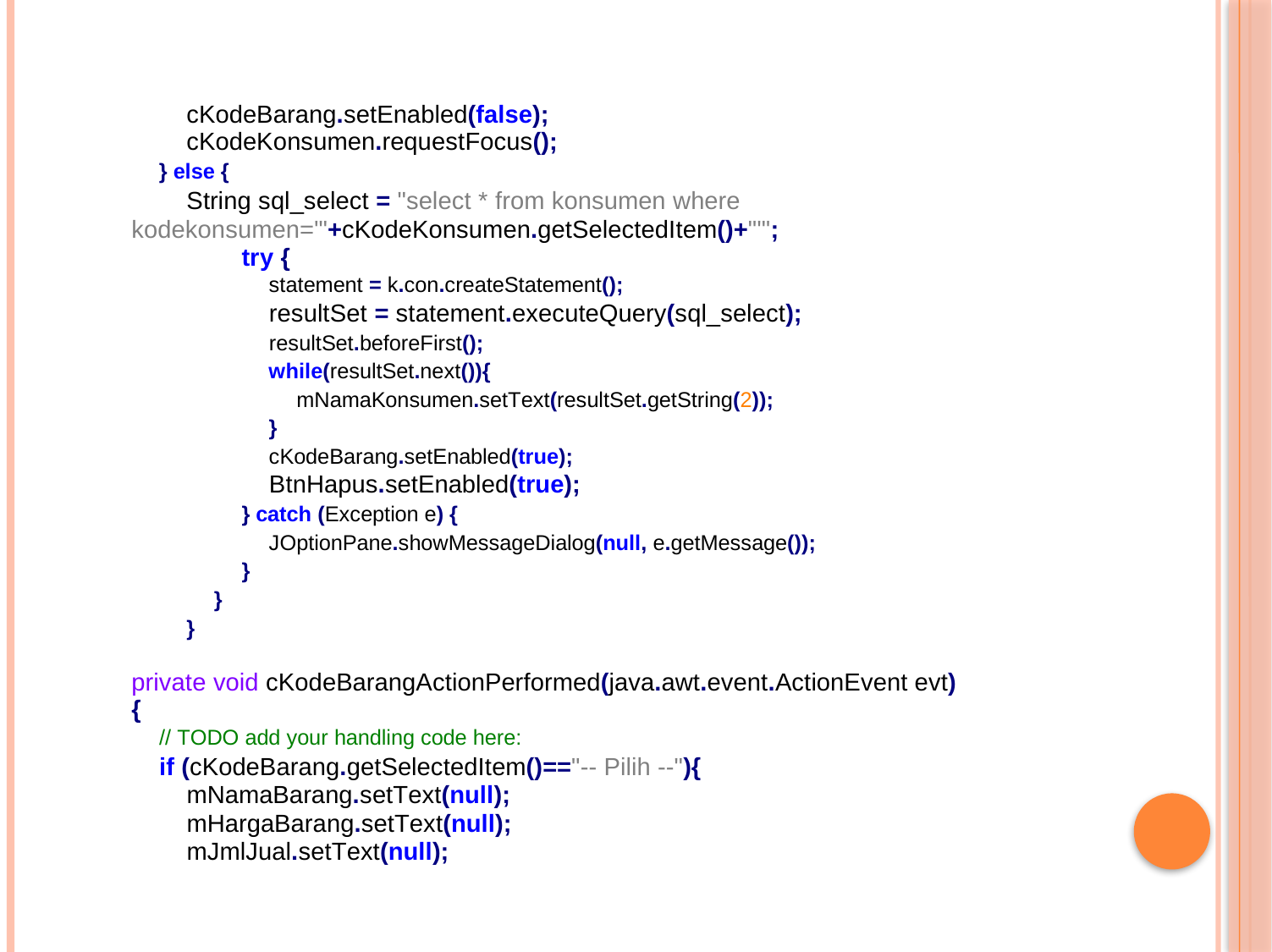

cKodeBarang.setEnabled(false);
cKodeKonsumen.requestFocus();
} else {
String sql_select = "select * from konsumen where kodekonsumen='"+cKodeKonsumen.getSelectedItem()+"'";
try {
statement = k.con.createStatement();
resultSet = statement.executeQuery(sql_select);
resultSet.beforeFirst();
while(resultSet.next()){
mNamaKonsumen.setText(resultSet.getString(2));
}
cKodeBarang.setEnabled(true);
BtnHapus.setEnabled(true);
} catch (Exception e) {
JOptionPane.showMessageDialog(null, e.getMessage());
}
}
}
private void cKodeBarangActionPerformed(java.awt.event.ActionEvent evt) {
// TODO add your handling code here:
if (cKodeBarang.getSelectedItem()=="-- Pilih --"){ mNamaBarang.setText(null); mHargaBarang.setText(null); mJmlJual.setText(null);